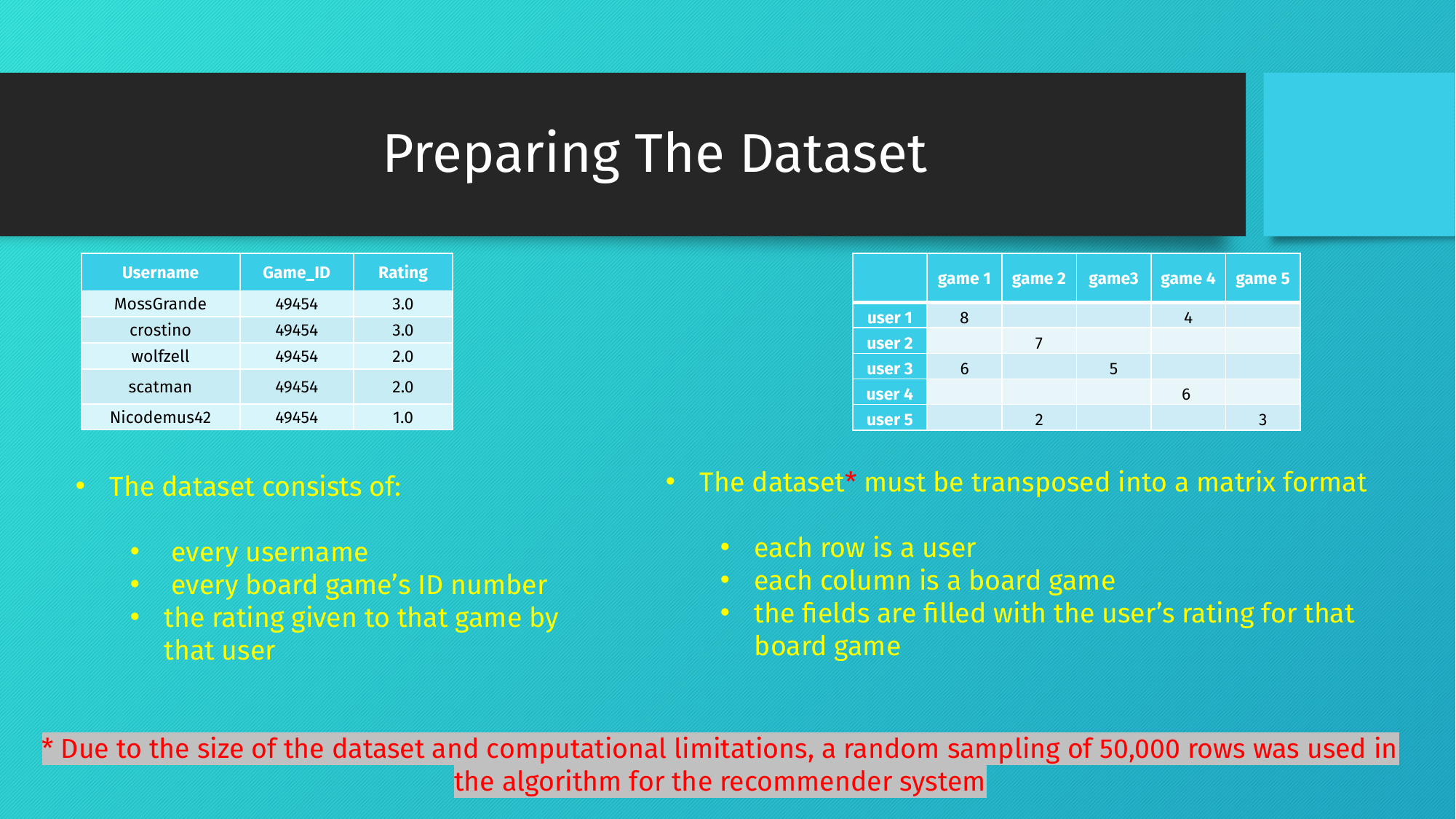

# Preparing The Dataset
| Username | Game\_ID | Rating |
| --- | --- | --- |
| MossGrande | 49454 | 3.0 |
| crostino | 49454 | 3.0 |
| wolfzell | 49454 | 2.0 |
| scatman | 49454 | 2.0 |
| Nicodemus42 | 49454 | 1.0 |
|  | game 1 | game 2 | game3 | game 4 | game 5 |
| --- | --- | --- | --- | --- | --- |
| user 1 | 8 |  |  | 4 |  |
| user 2 |  | 7 |  |  |  |
| user 3 | 6 |  | 5 |  |  |
| user 4 |  |  |  | 6 |  |
| user 5 |  | 2 |  |  | 3 |
The dataset* must be transposed into a matrix format

each row is a user
each column is a board game
the fields are filled with the user’s rating for that board game
The dataset consists of:

 every username
 every board game’s ID number
the rating given to that game by that user
* Due to the size of the dataset and computational limitations, a random sampling of 50,000 rows was used in the algorithm for the recommender system